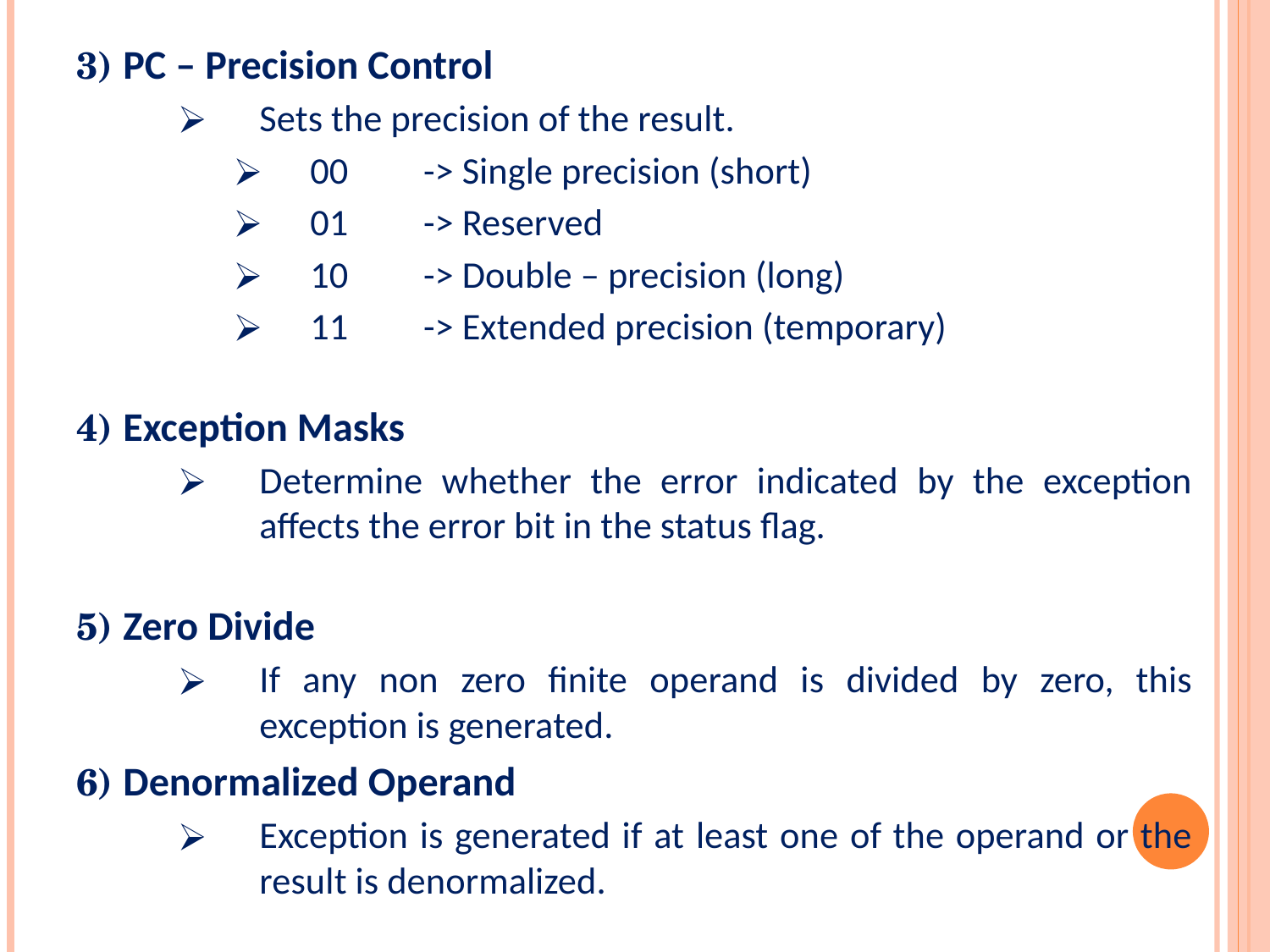

3) PC – Precision Control
Sets the precision of the result.
00	-> Single precision (short)
01	-> Reserved
10	-> Double – precision (long)
11	-> Extended precision (temporary)

4) Exception Masks
Determine whether the error indicated by the exception affects the error bit in the status flag.

5) Zero Divide
If any non zero finite operand is divided by zero, this exception is generated.
6) Denormalized Operand
Exception is generated if at least one of the operand or the result is denormalized.

40